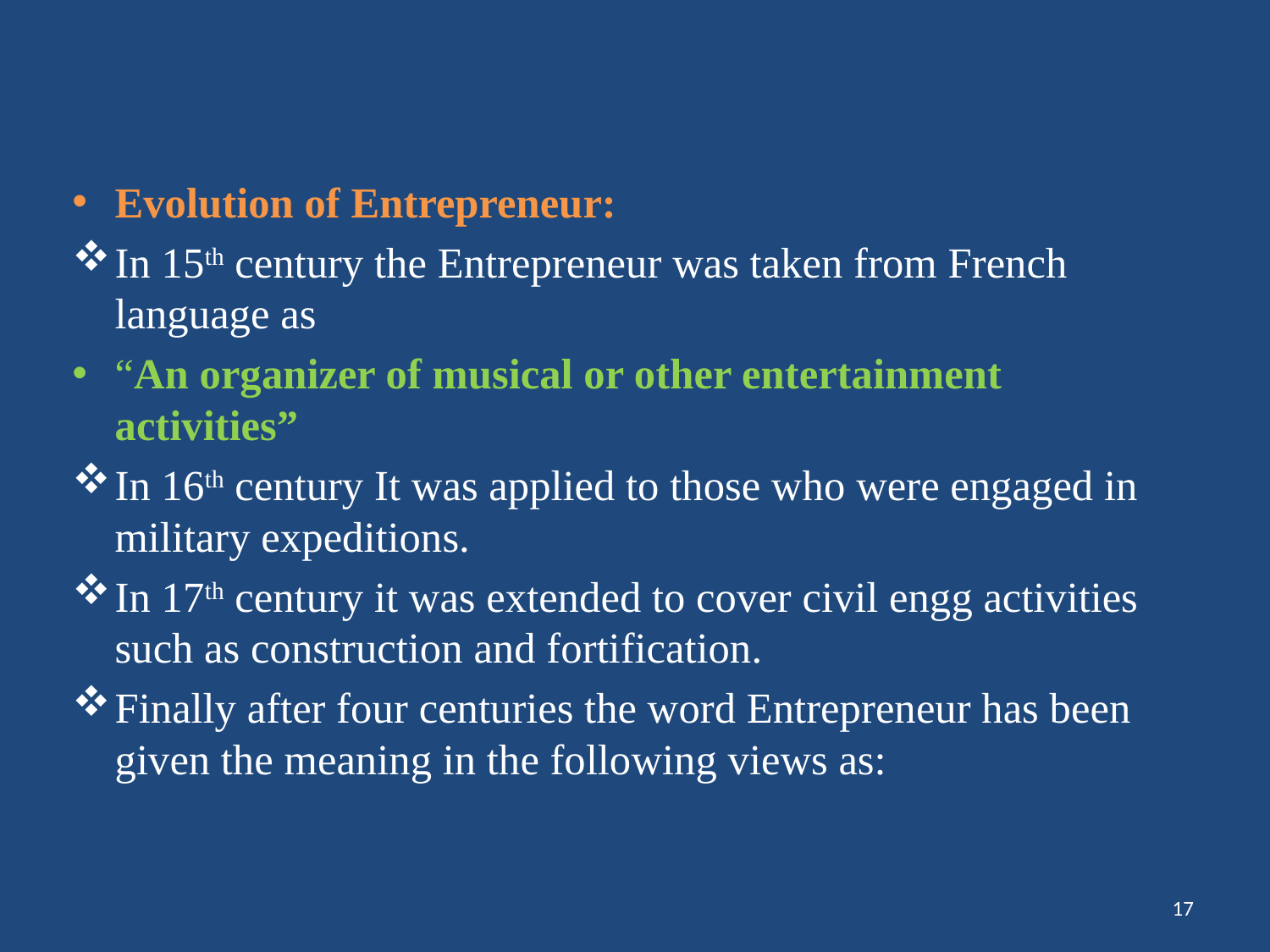

Evolution of Entrepreneur:
In 15th century the Entrepreneur was taken from French language as
“An organizer of musical or other entertainment activities”
In 16th century It was applied to those who were engaged in military expeditions.
In 17th century it was extended to cover civil engg activities such as construction and fortification.
Finally after four centuries the word Entrepreneur has been given the meaning in the following views as:

17